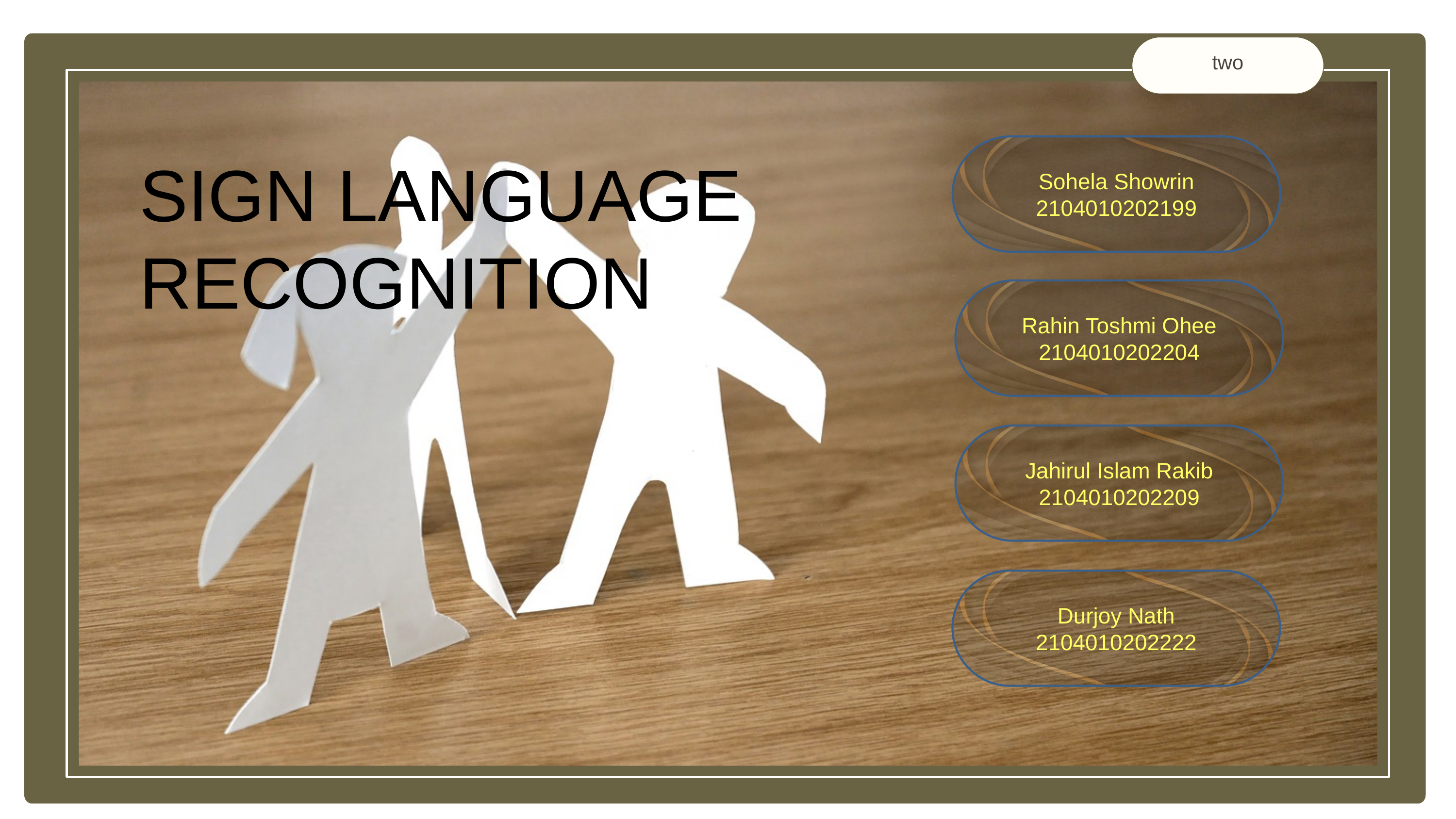

two

Sohela Showrin
2104010202199
SIGN LANGUAGE
RECOGNITION
Rahin Toshmi Ohee
2104010202204
Jahirul Islam Rakib
2104010202209
Durjoy Nath
2104010202222